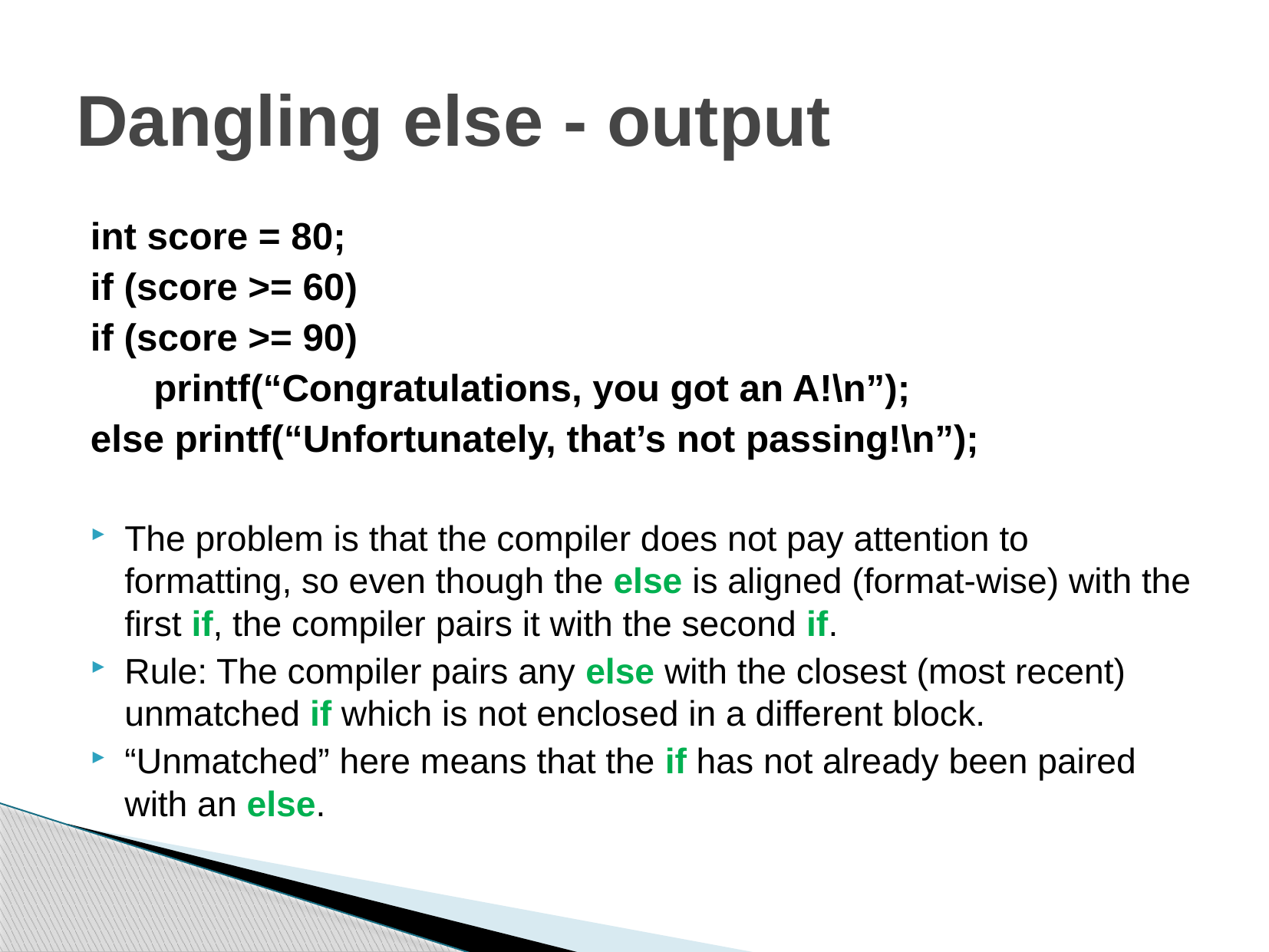

# Dangling else - output
int score = 80;
if (score >= 60)
	if (score >= 90)
	      printf(“Congratulations, you got an A!\n”);
else printf(“Unfortunately, that’s not passing!\n”);

The problem is that the compiler does not pay attention to formatting, so even though the else is aligned (format-wise) with the first if, the compiler pairs it with the second if.
Rule: The compiler pairs any else with the closest (most recent) unmatched if which is not enclosed in a different block.
“Unmatched” here means that the if has not already been paired with an else.